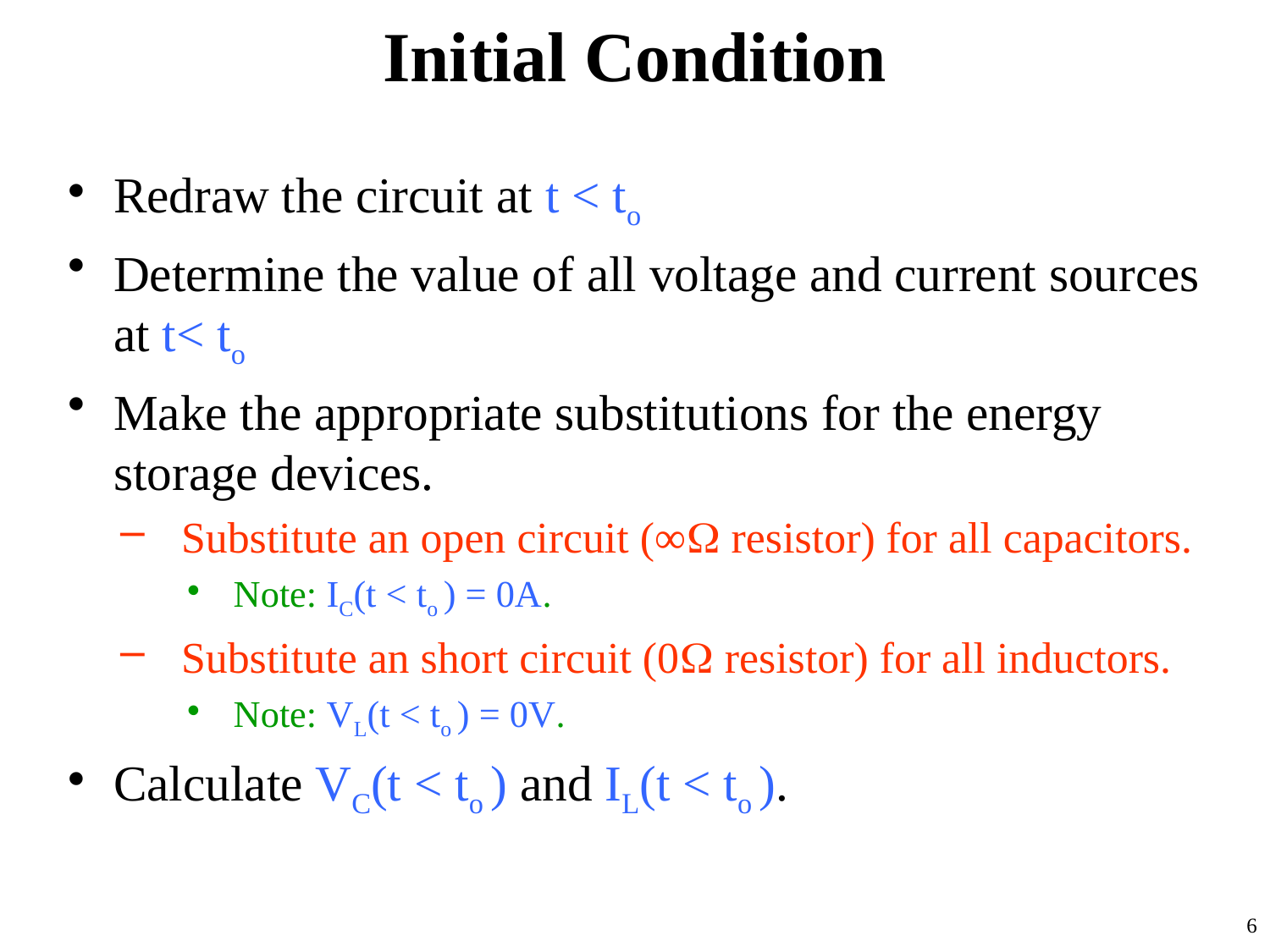

# Initial Condition
Redraw the circuit at t < to
Determine the value of all voltage and current sources at t< to
Make the appropriate substitutions for the energy storage devices.
Substitute an open circuit (∞Ω resistor) for all capacitors.
Note: IC(t < to ) = 0A.
Substitute an short circuit (0Ω resistor) for all inductors.
Note: VL(t < to ) = 0V.
Calculate VC(t < to ) and IL(t < to ).
6